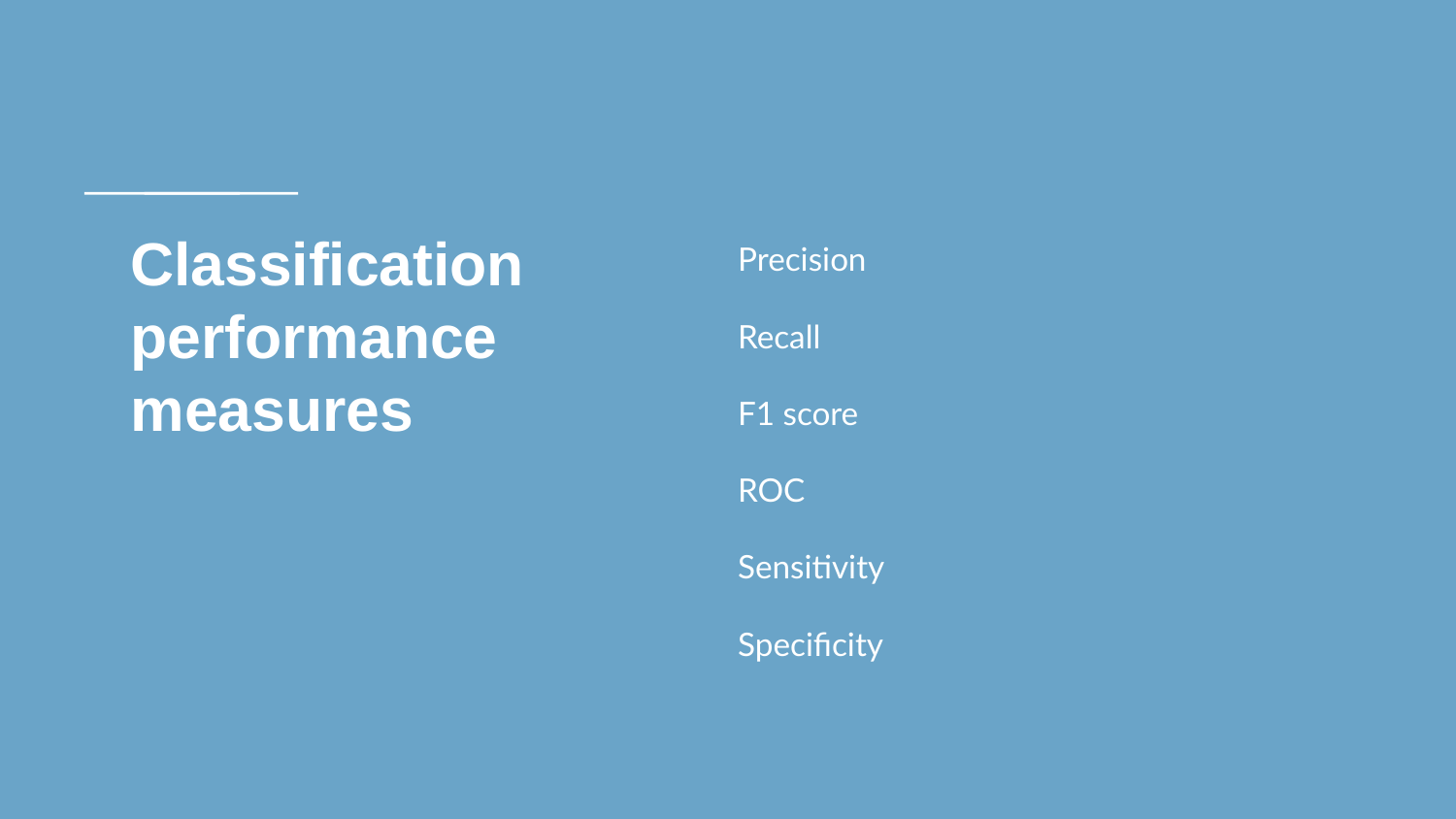

# Classification performance measures
Precision
Recall
F1 score
ROC
Sensitivity
Specificity